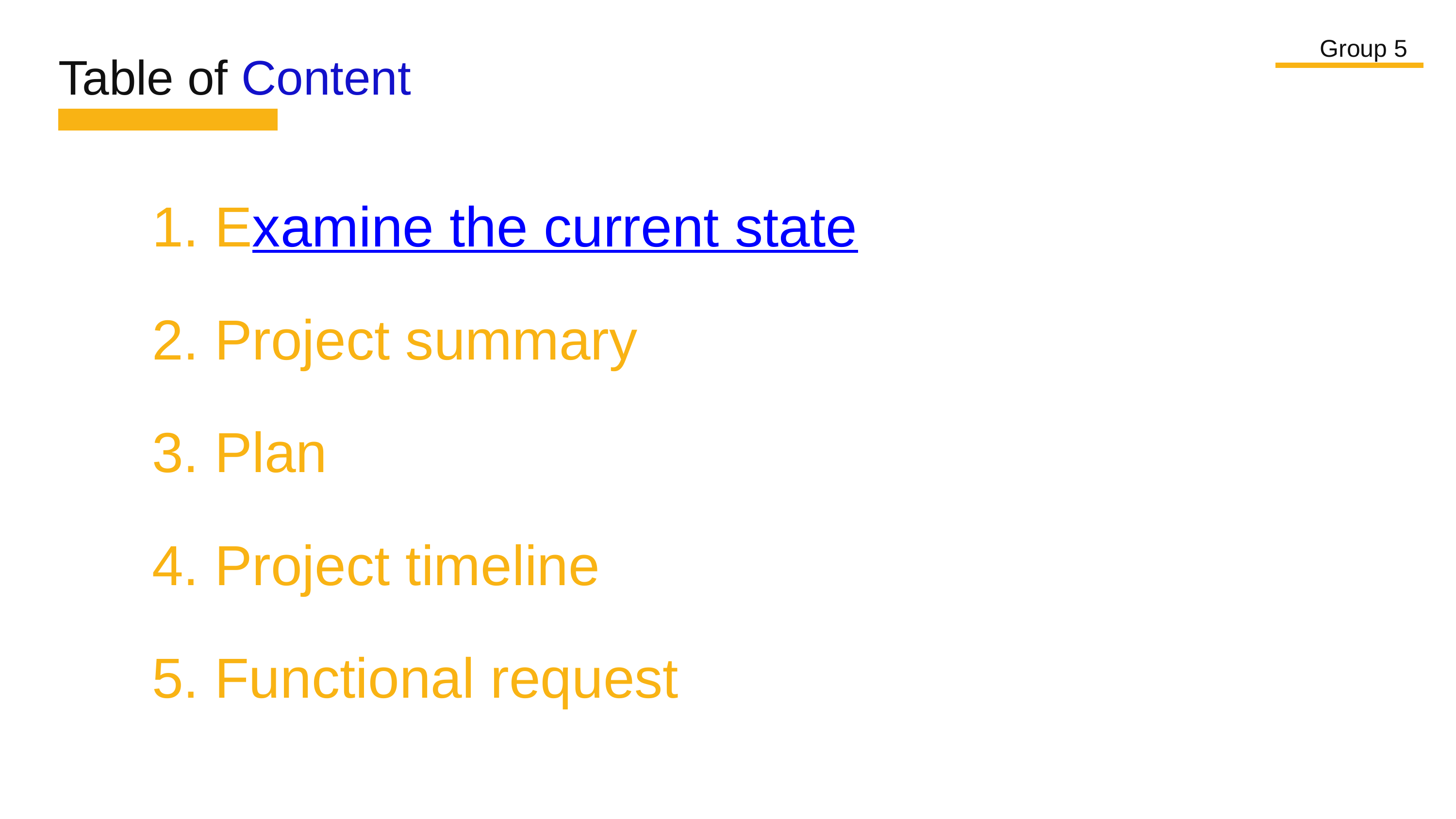

Table of Content
Group 5

1. Examine the current state
2. Project summary
3. Plan
4. Project timeline
5. Functional request